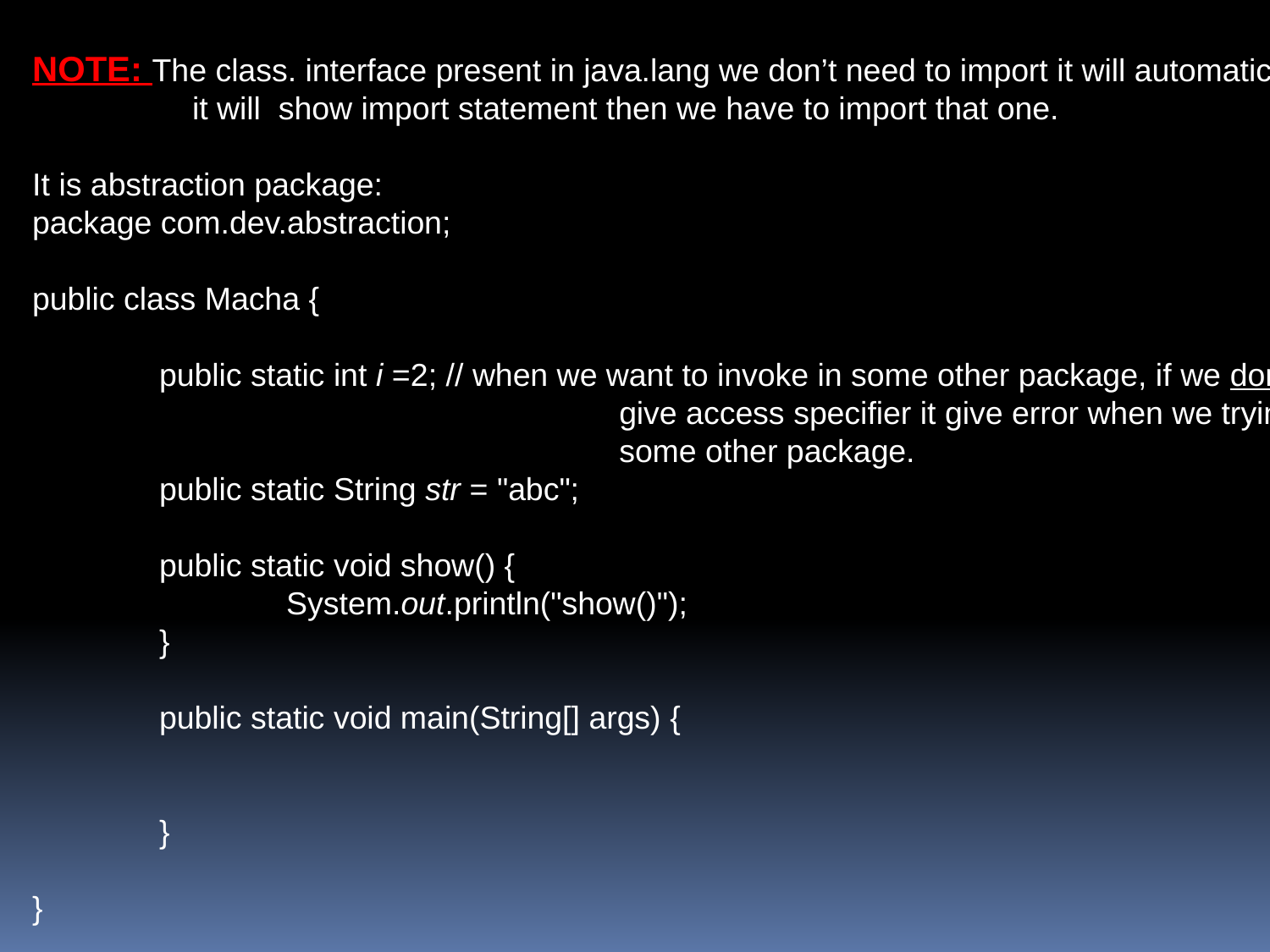

NOTE: The class. interface present in java.lang we don’t need to import it will automatically
                  it will  show import statement then we have to import that one.

It is abstraction package:
package com.dev.abstraction;

public class Macha {

	public static int i =2; // when we want to invoke in some other package, if we don’t
                                                                  give access specifier it give error when we trying to access in
                                                                  some other package.
	public static String str = "abc";

	public static void show() {
		System.out.println("show()");
	}

	public static void main(String[] args) {

	}

}